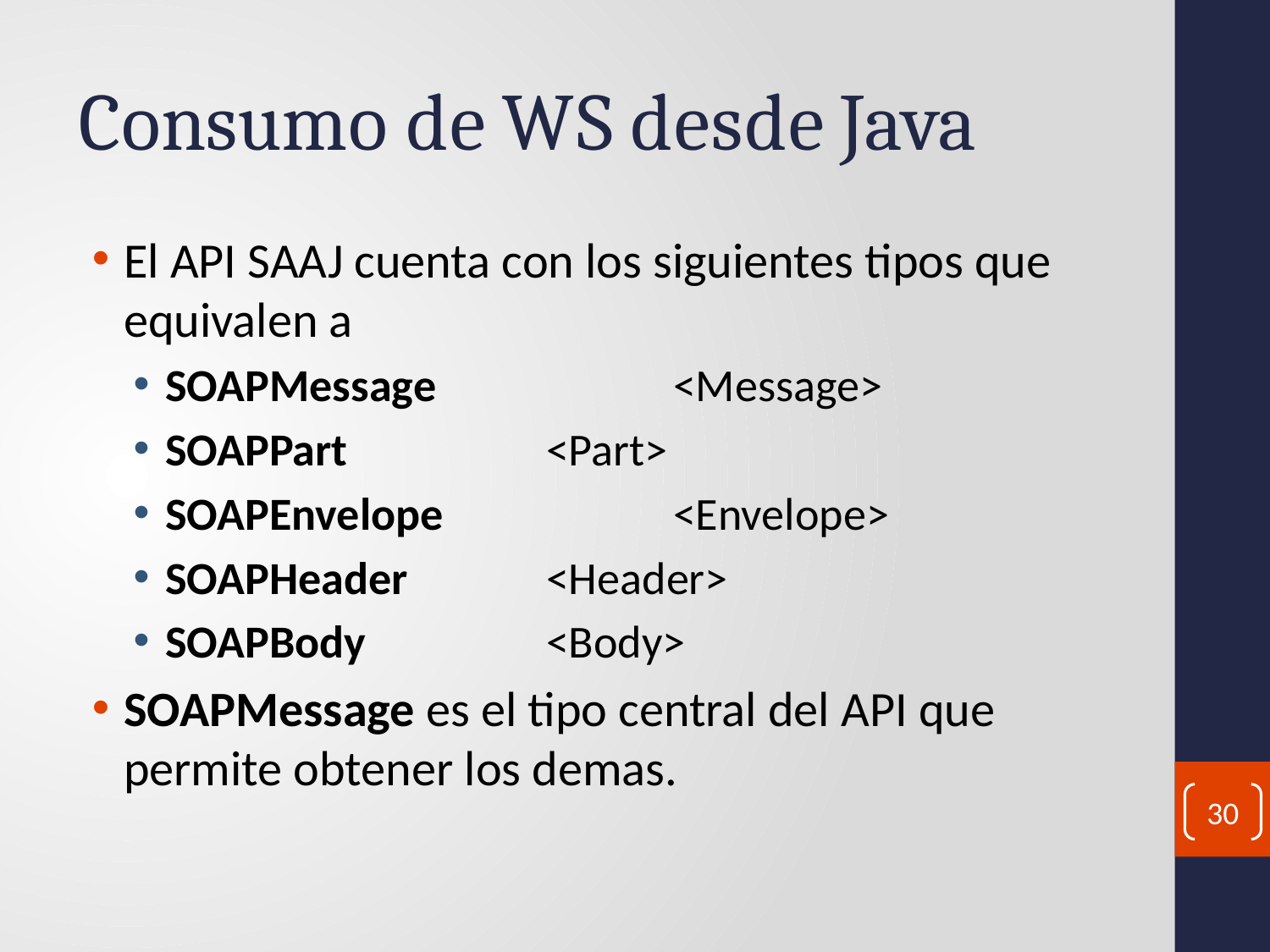

# Consumo de WS desde Java
El API SAAJ cuenta con los siguientes tipos que equivalen a
SOAPMessage		<Message>
SOAPPart		<Part>
SOAPEnvelope		<Envelope>
SOAPHeader		<Header>
SOAPBody		<Body>
SOAPMessage es el tipo central del API que permite obtener los demas.
30